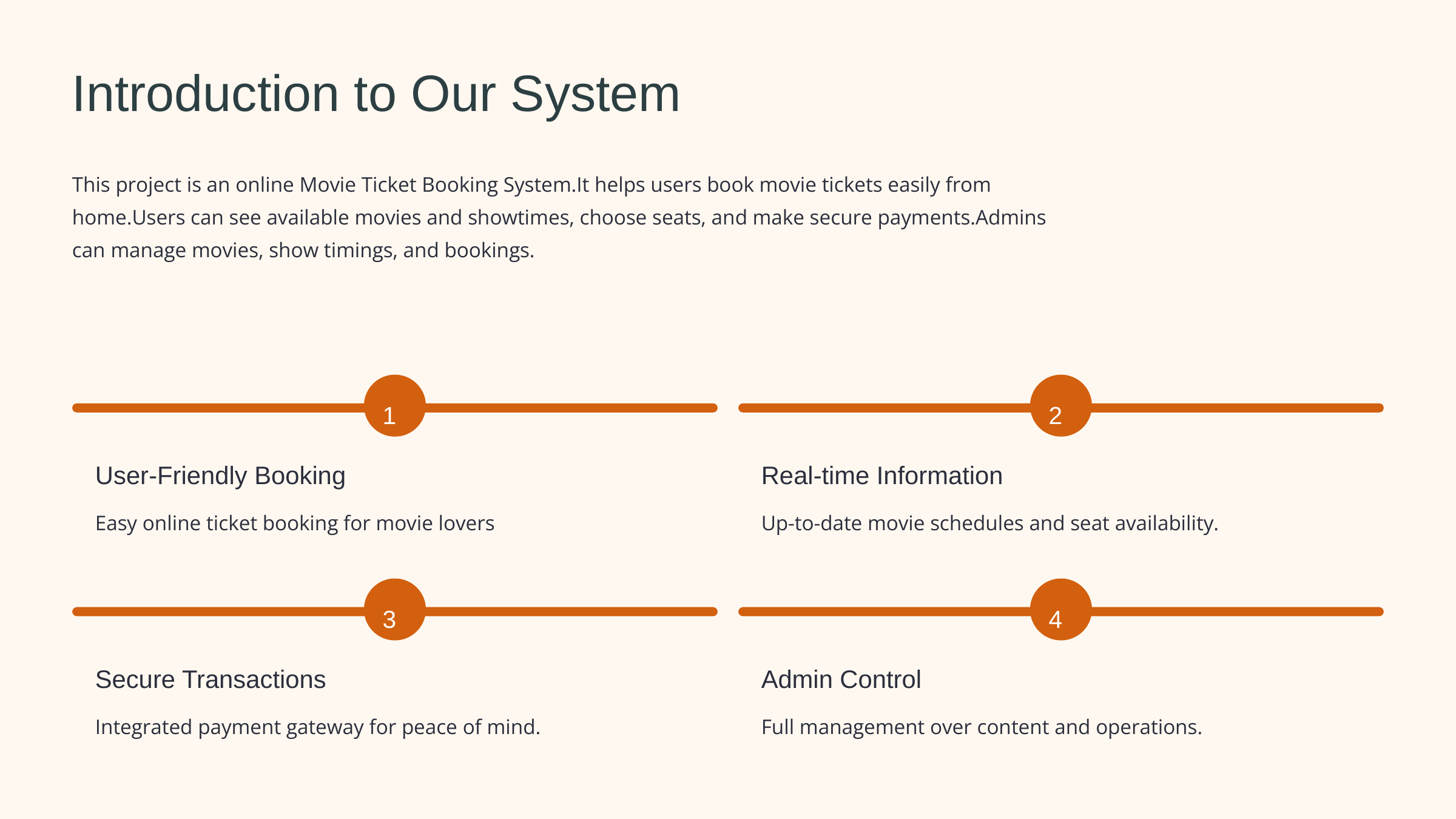

Introduction to Our System
This project is an online Movie Ticket Booking System.It helps users book movie tickets easily from home.Users can see available movies and showtimes, choose seats, and make secure payments.Admins can manage movies, show timings, and bookings.

1
2

User-Friendly Booking
Real-time Information
Easy online ticket booking for movie lovers
Up-to-date movie schedules and seat availability.

3
4

Secure Transactions
Admin Control
Integrated payment gateway for peace of mind.
Full management over content and operations.